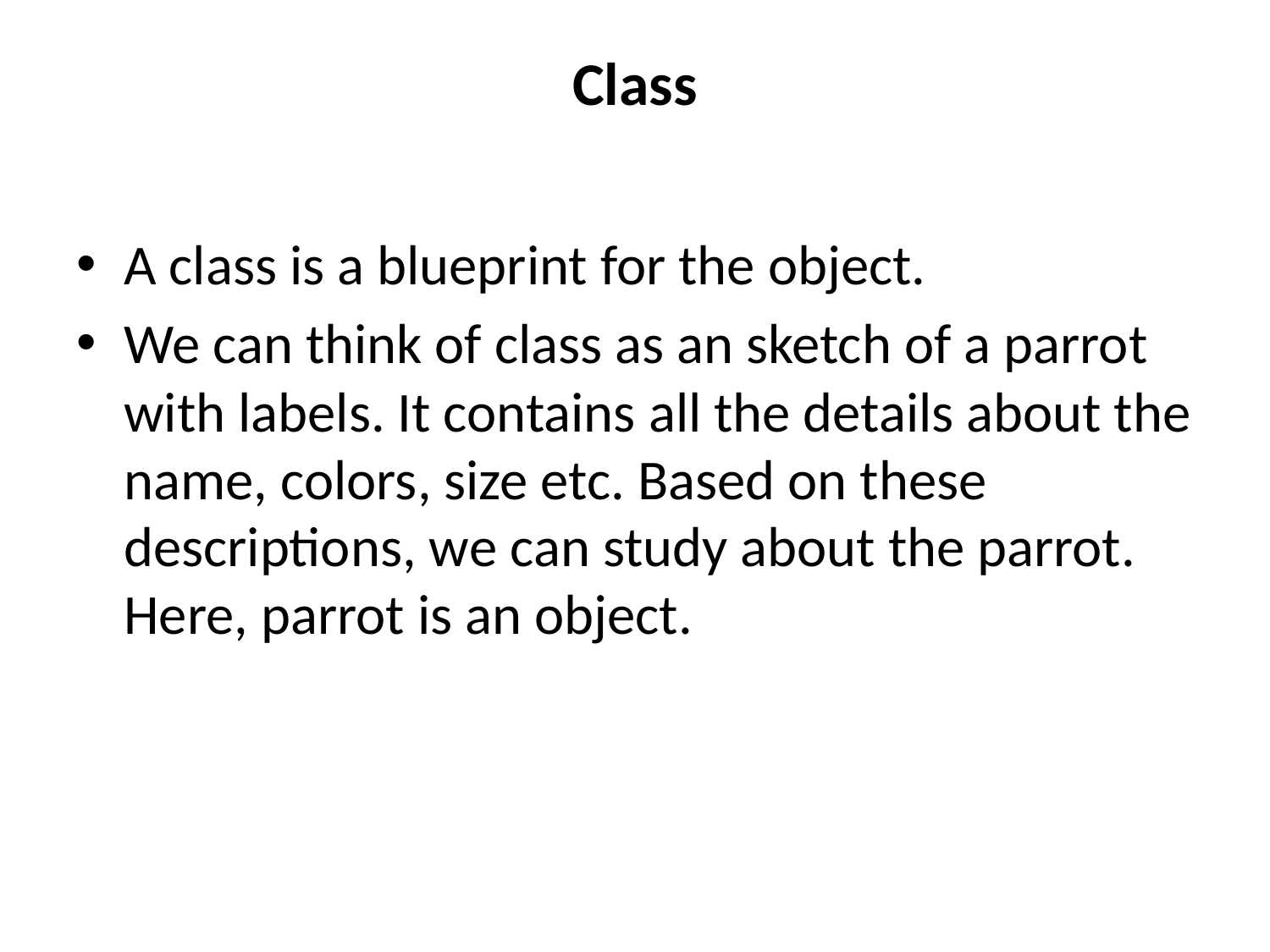

# Class
A class is a blueprint for the object.
We can think of class as an sketch of a parrot with labels. It contains all the details about the name, colors, size etc. Based on these descriptions, we can study about the parrot. Here, parrot is an object.